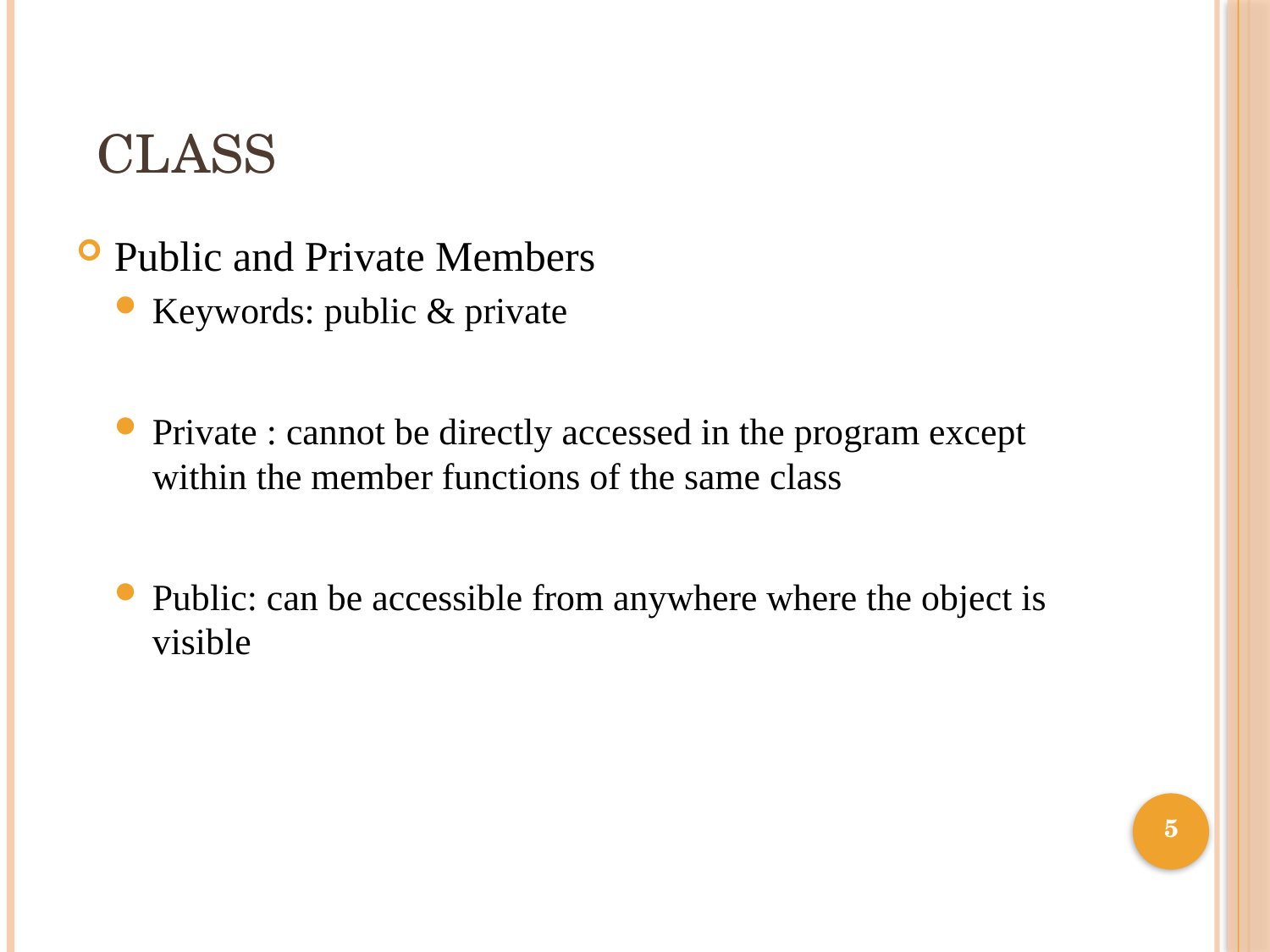

Public and Private Members
Keywords: public & private

Private : cannot be directly accessed in the program except within the member functions of the same class

Public: can be accessible from anywhere where the object is visible
CLASS
5